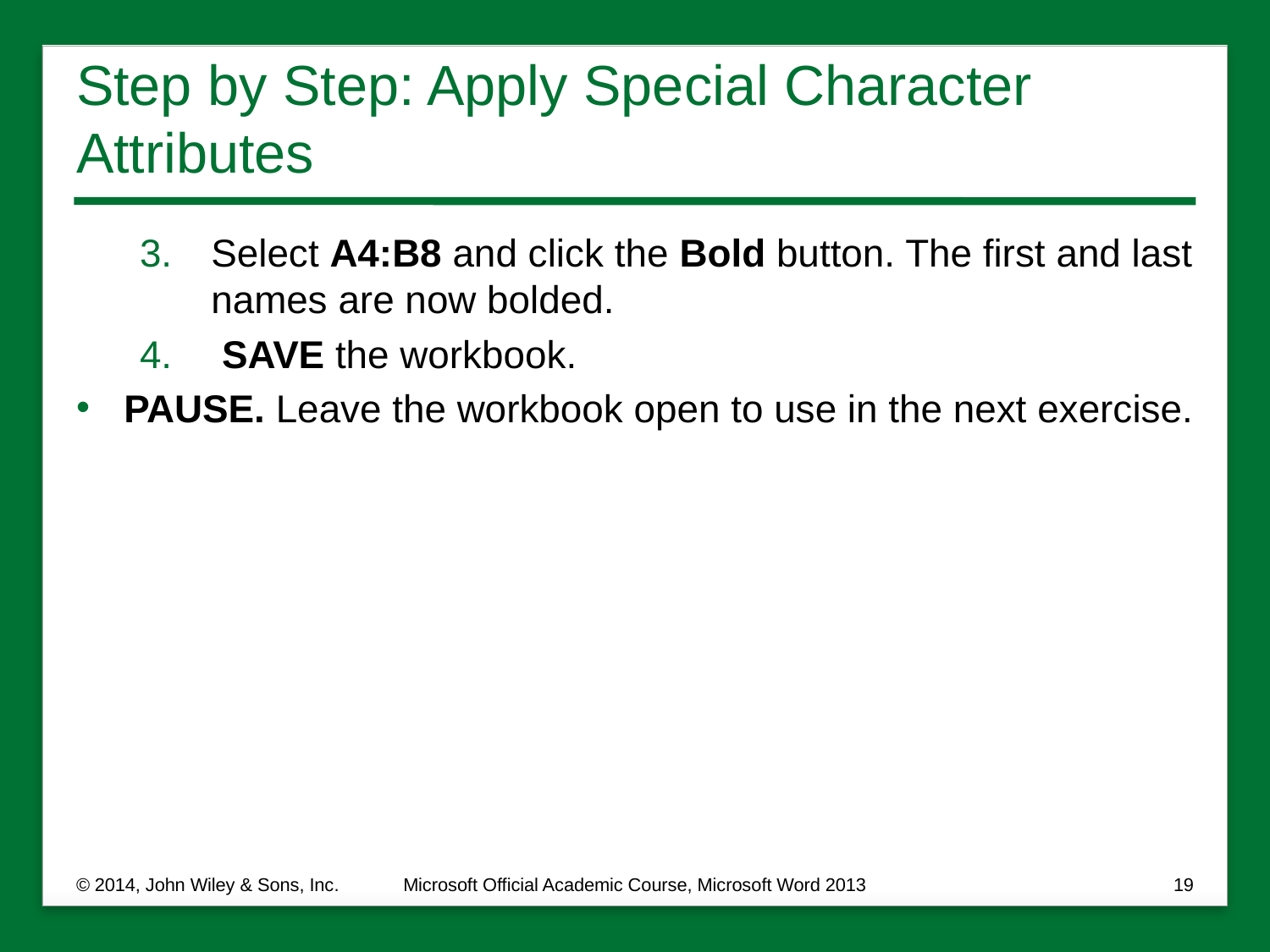

# Step by Step: Apply Special Character Attributes
Select A4:B8 and click the Bold button. The first and last names are now bolded.
 SAVE the workbook.
PAUSE. Leave the workbook open to use in the next exercise.
© 2014, John Wiley & Sons, Inc.
Microsoft Official Academic Course, Microsoft Word 2013
19